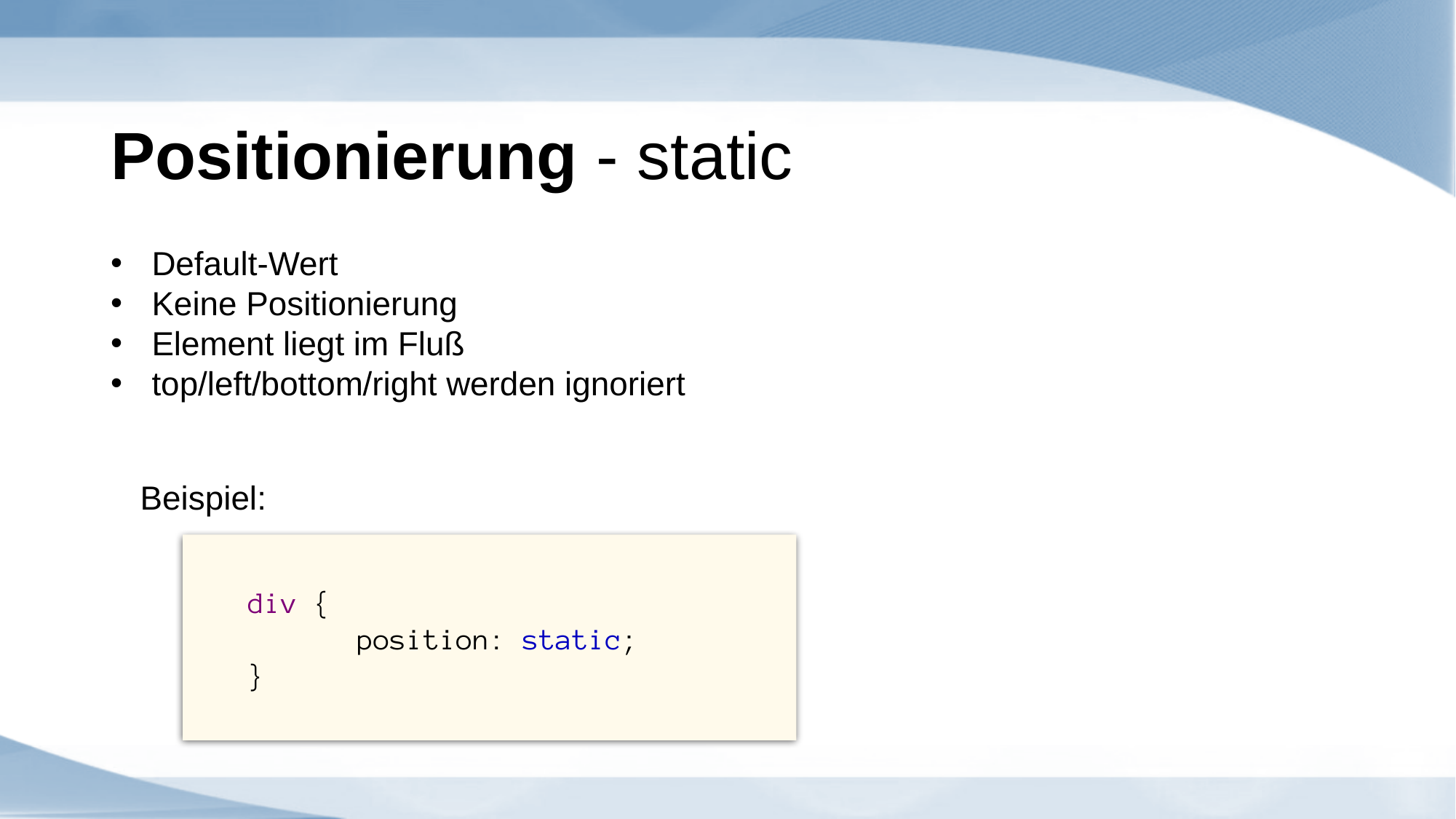

# Positionierung - static
Default-Wert
Keine Positionierung
Element liegt im Fluß
top/left/bottom/right werden ignoriert
Beispiel:
div {
	position: static;
}